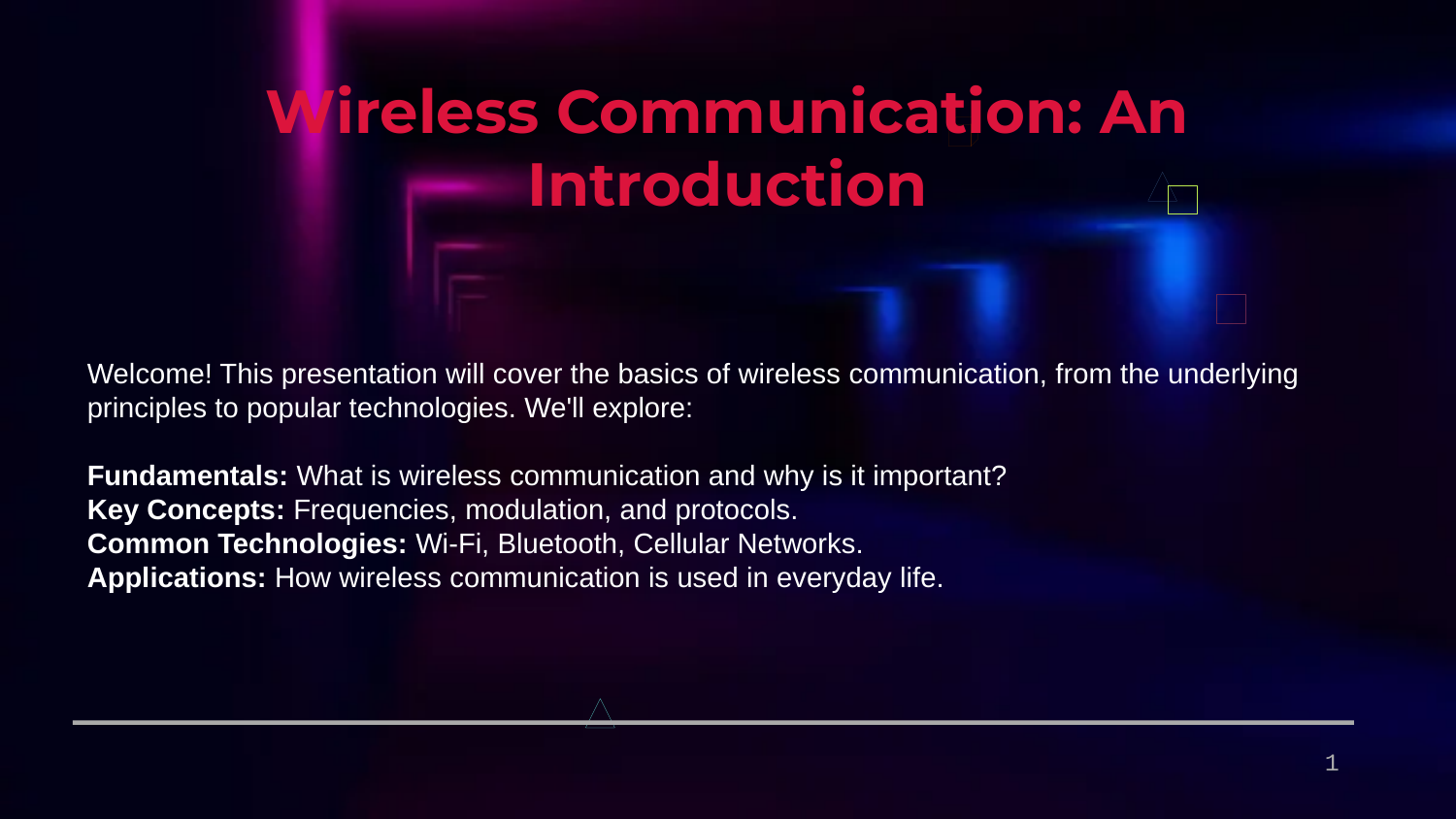

Wireless Communication: An Introduction

Welcome! This presentation will cover the basics of wireless communication, from the underlying principles to popular technologies. We'll explore:

Fundamentals: What is wireless communication and why is it important?
Key Concepts: Frequencies, modulation, and protocols.
Common Technologies: Wi-Fi, Bluetooth, Cellular Networks.
Applications: How wireless communication is used in everyday life.

1